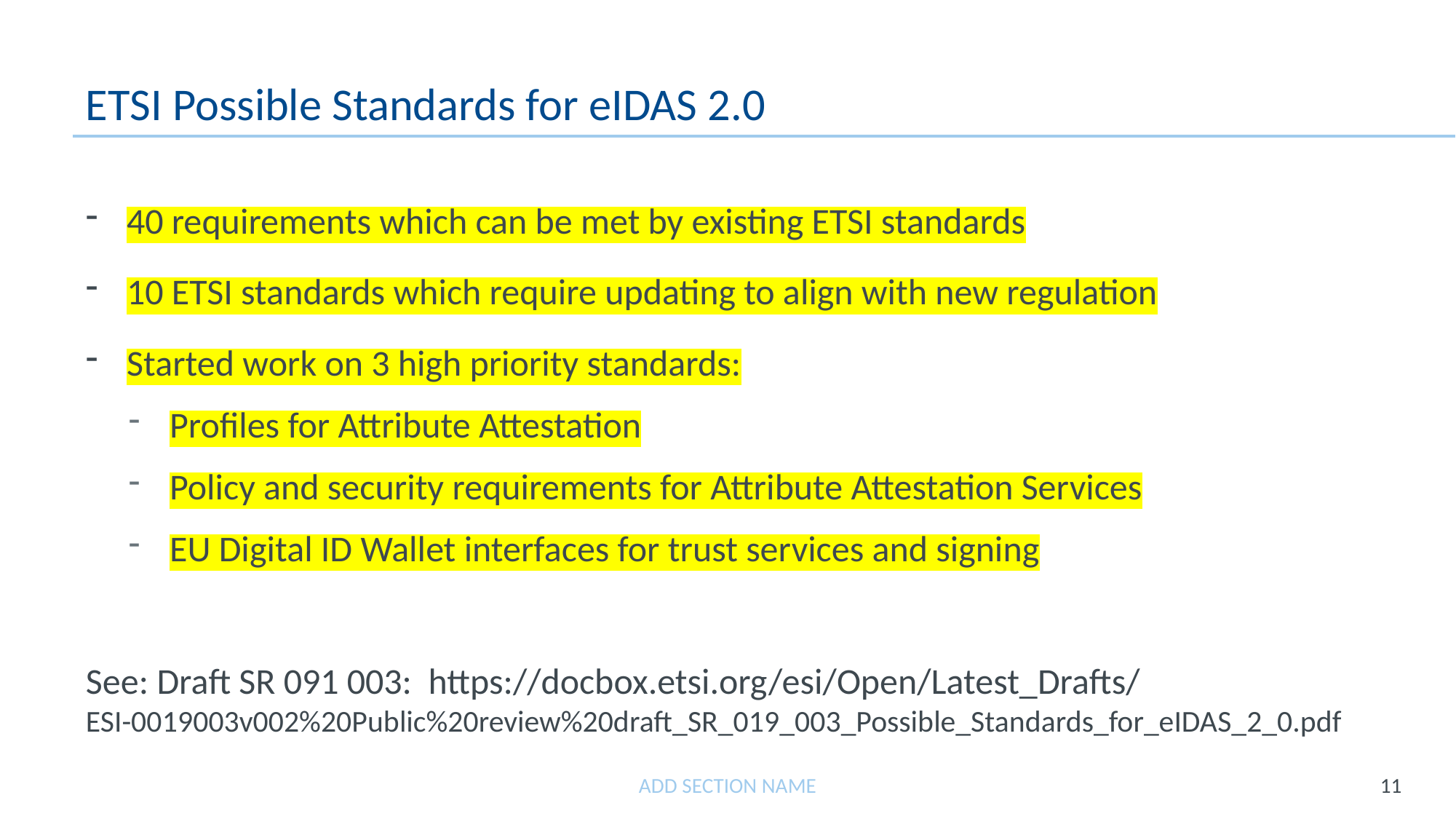

# ETSI Possible Standards for eIDAS 2.0
40 requirements which can be met by existing ETSI standards
10 ETSI standards which require updating to align with new regulation
Started work on 3 high priority standards:
Profiles for Attribute Attestation
Policy and security requirements for Attribute Attestation Services
EU Digital ID Wallet interfaces for trust services and signing

See: Draft SR 091 003:  https://docbox.etsi.org/esi/Open/Latest_Drafts/
ESI-0019003v002%20Public%20review%20draft_SR_019_003_Possible_Standards_for_eIDAS_2_0.pdf

ADD SECTION NAME